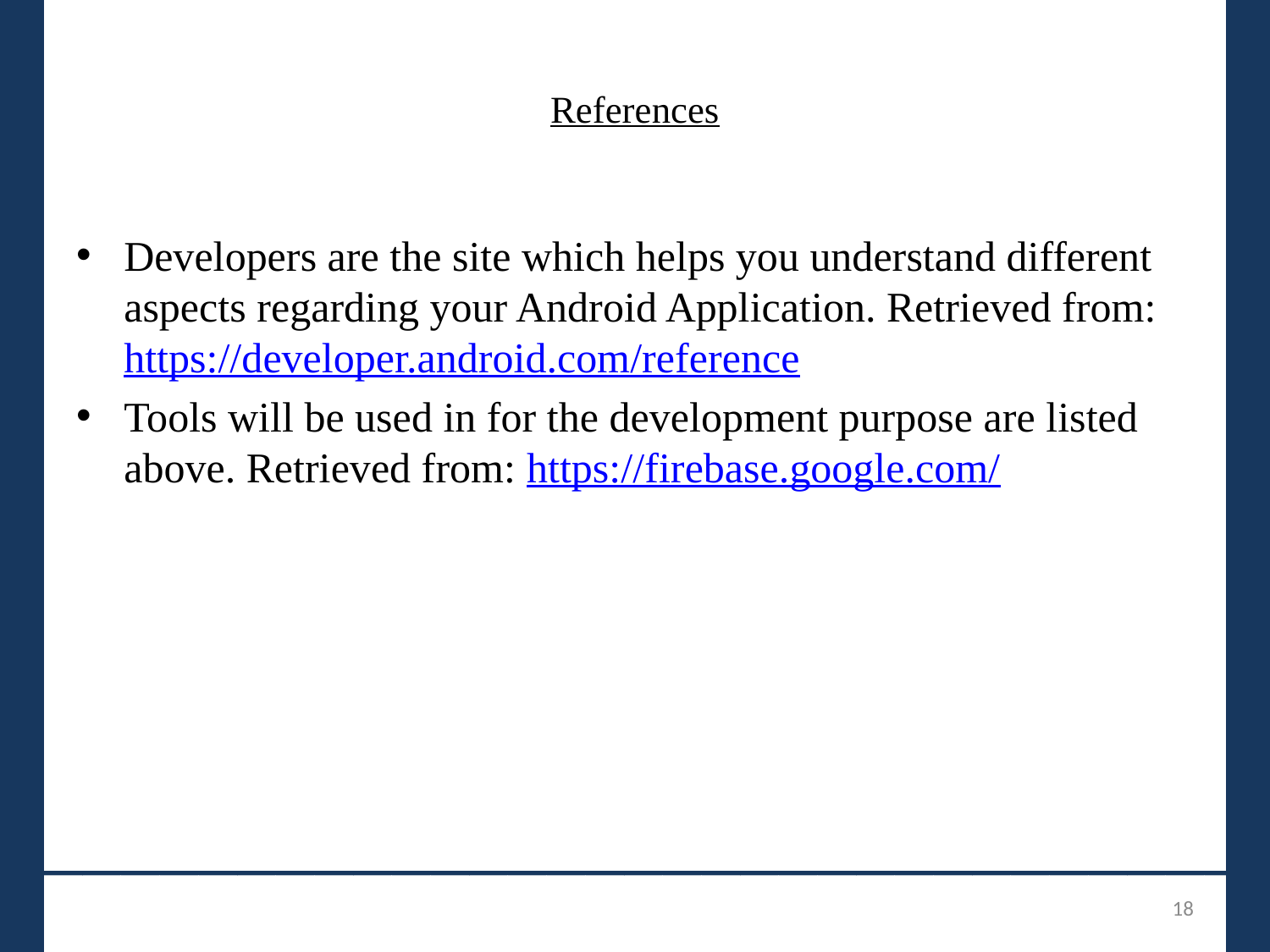

# References
Developers are the site which helps you understand different aspects regarding your Android Application. Retrieved from: https://developer.android.com/reference
Tools will be used in for the development purpose are listed above. Retrieved from: https://firebase.google.com/

_______________________________
18